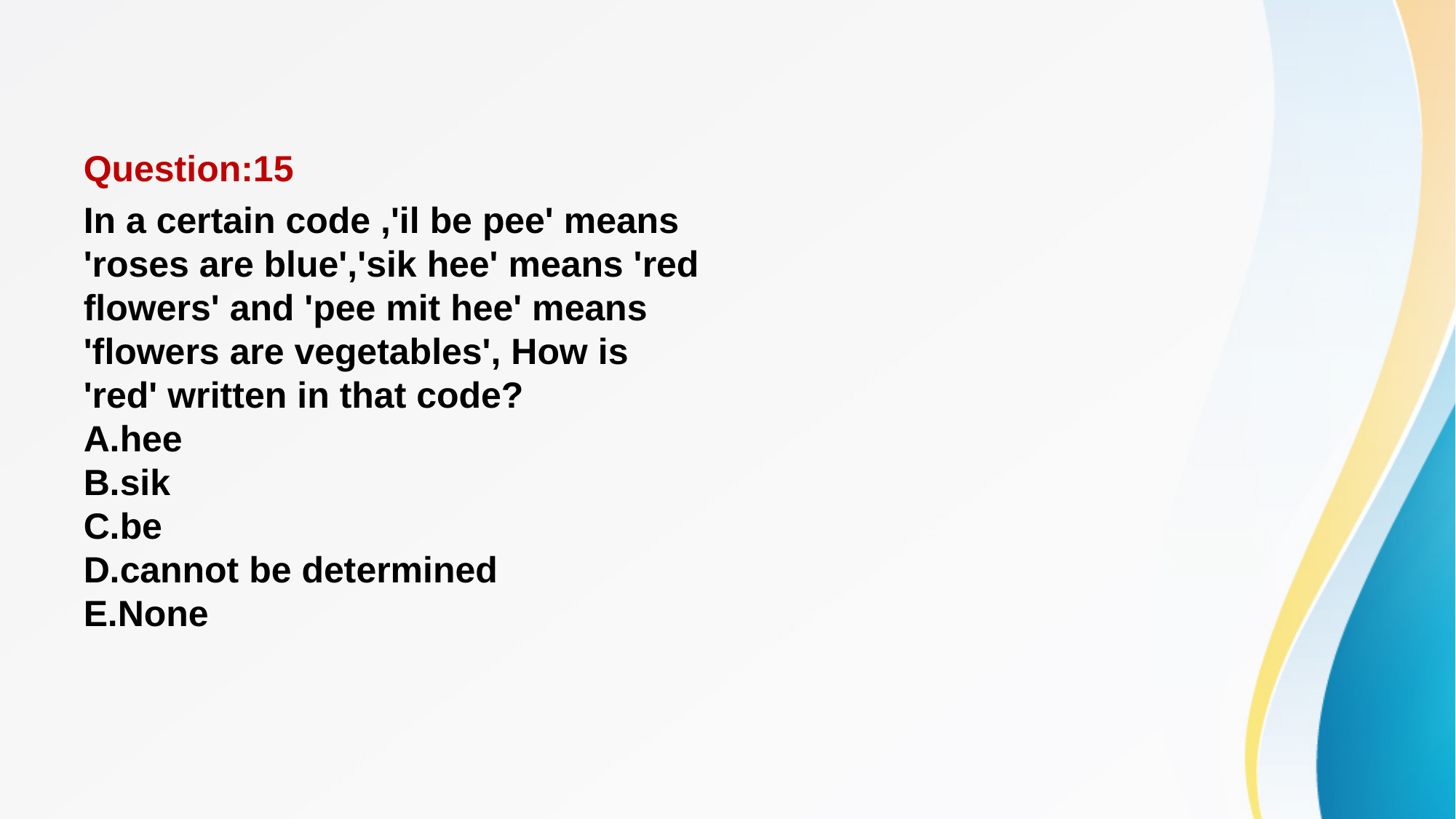

#
Question:15
In a certain code ,'il be pee' means 'roses are blue','sik hee' means 'red flowers' and 'pee mit hee' means 'flowers are vegetables', How is 'red' written in that code?
A.hee 
B.sik 
C.be 
D.cannot be determined 
E.None